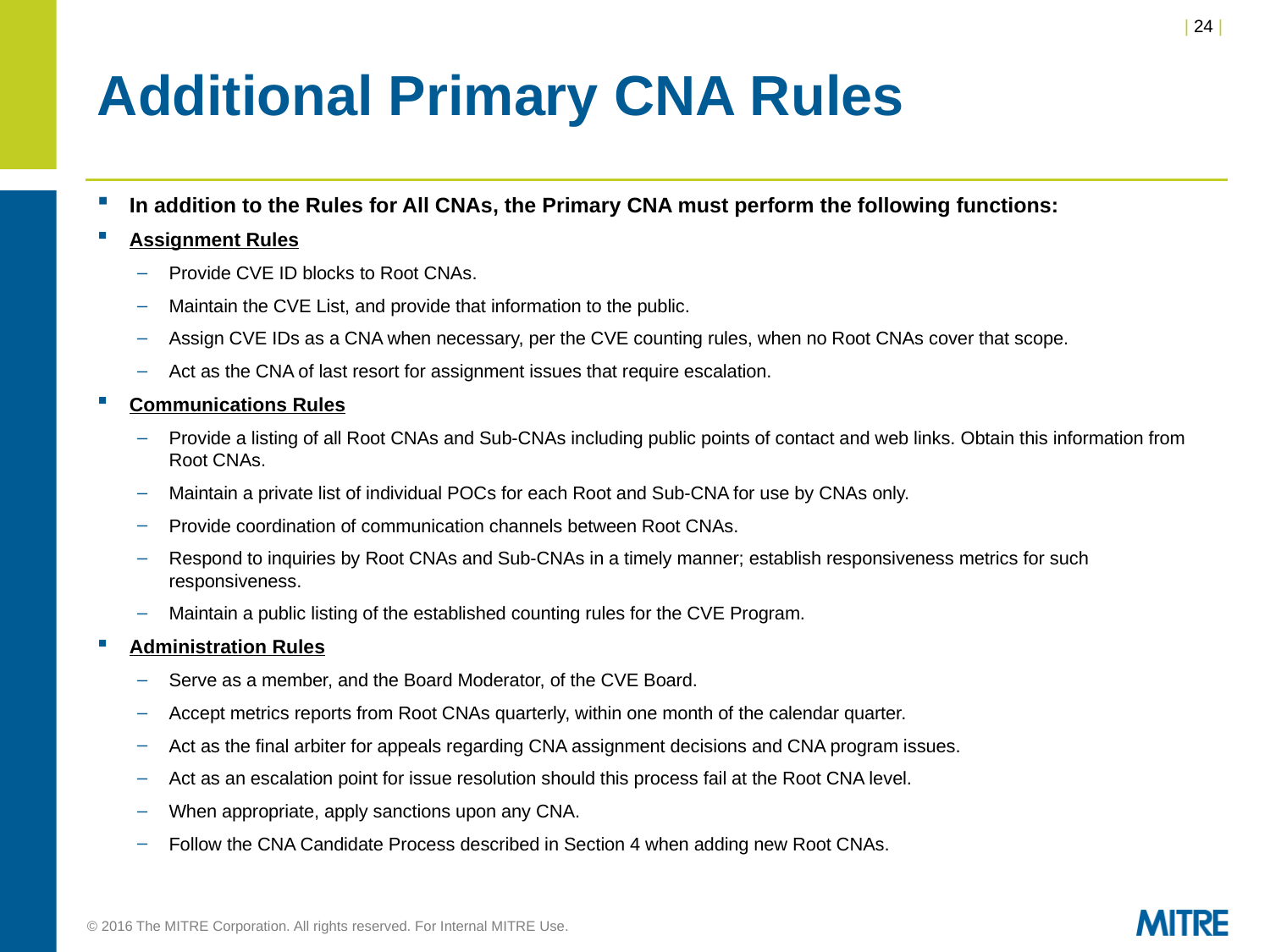

| 24 |
# Additional Primary CNA Rules
In addition to the Rules for All CNAs, the Primary CNA must perform the following functions:
Assignment Rules
Provide CVE ID blocks to Root CNAs.
Maintain the CVE List, and provide that information to the public.
Assign CVE IDs as a CNA when necessary, per the CVE counting rules, when no Root CNAs cover that scope.
Act as the CNA of last resort for assignment issues that require escalation.
Communications Rules
Provide a listing of all Root CNAs and Sub-CNAs including public points of contact and web links. Obtain this information from Root CNAs.
Maintain a private list of individual POCs for each Root and Sub-CNA for use by CNAs only.
Provide coordination of communication channels between Root CNAs.
Respond to inquiries by Root CNAs and Sub-CNAs in a timely manner; establish responsiveness metrics for such responsiveness.
Maintain a public listing of the established counting rules for the CVE Program.
Administration Rules
Serve as a member, and the Board Moderator, of the CVE Board.
Accept metrics reports from Root CNAs quarterly, within one month of the calendar quarter.
Act as the final arbiter for appeals regarding CNA assignment decisions and CNA program issues.
Act as an escalation point for issue resolution should this process fail at the Root CNA level.
When appropriate, apply sanctions upon any CNA.
Follow the CNA Candidate Process described in Section 4 when adding new Root CNAs.